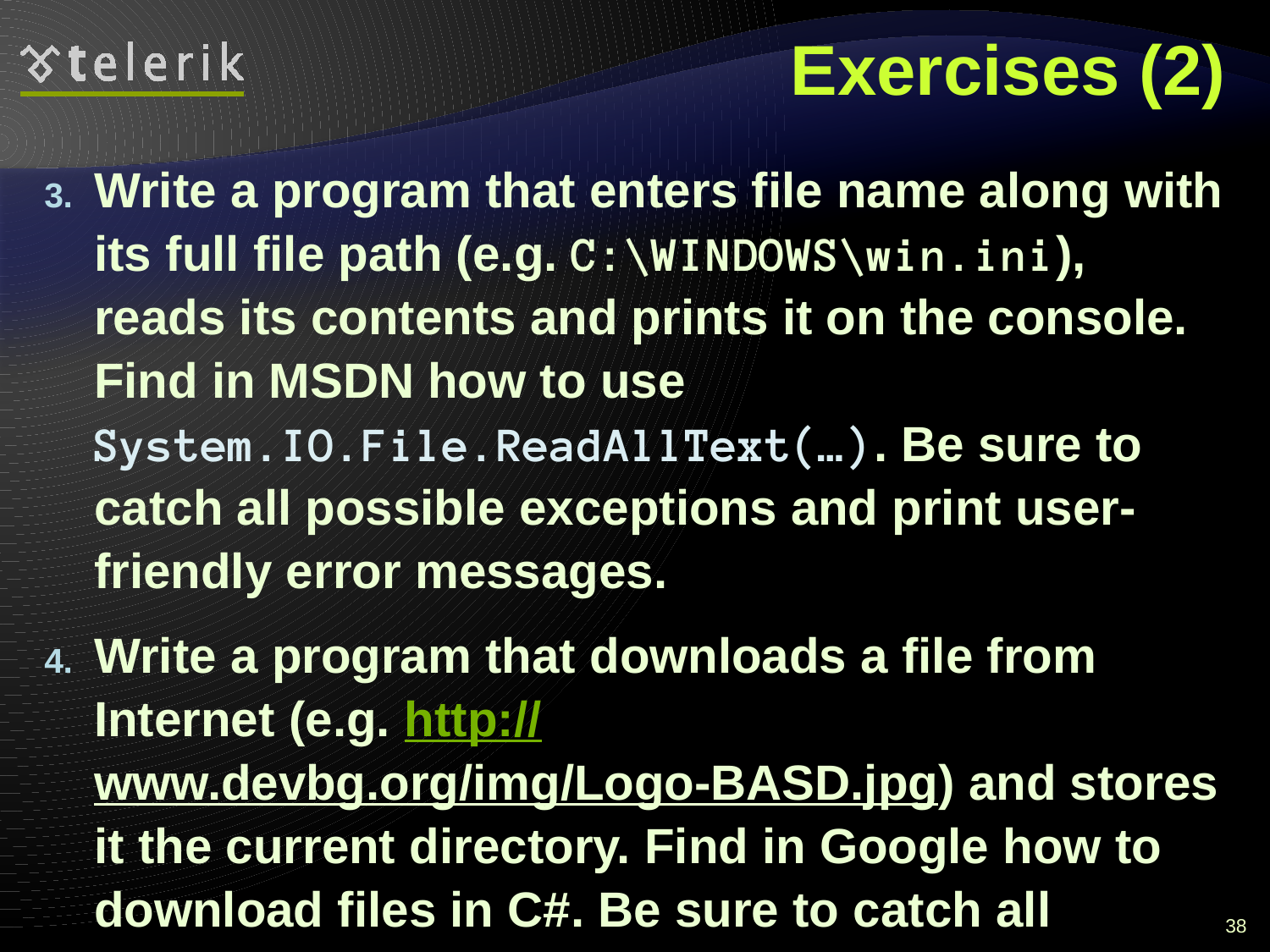

# Exercises (2)
Write a program that enters file name along with its full file path (e.g. C:\WINDOWS\win.ini), reads its contents and prints it on the console. Find in MSDN how to use System.IO.File.ReadAllText(…). Be sure to catch all possible exceptions and print user-friendly error messages.
Write a program that downloads a file from Internet (e.g. http://www.devbg.org/img/Logo-BASD.jpg) and stores it the current directory. Find in Google how to download files in C#. Be sure to catch all exceptions and to free any used resources in the finally block.
38